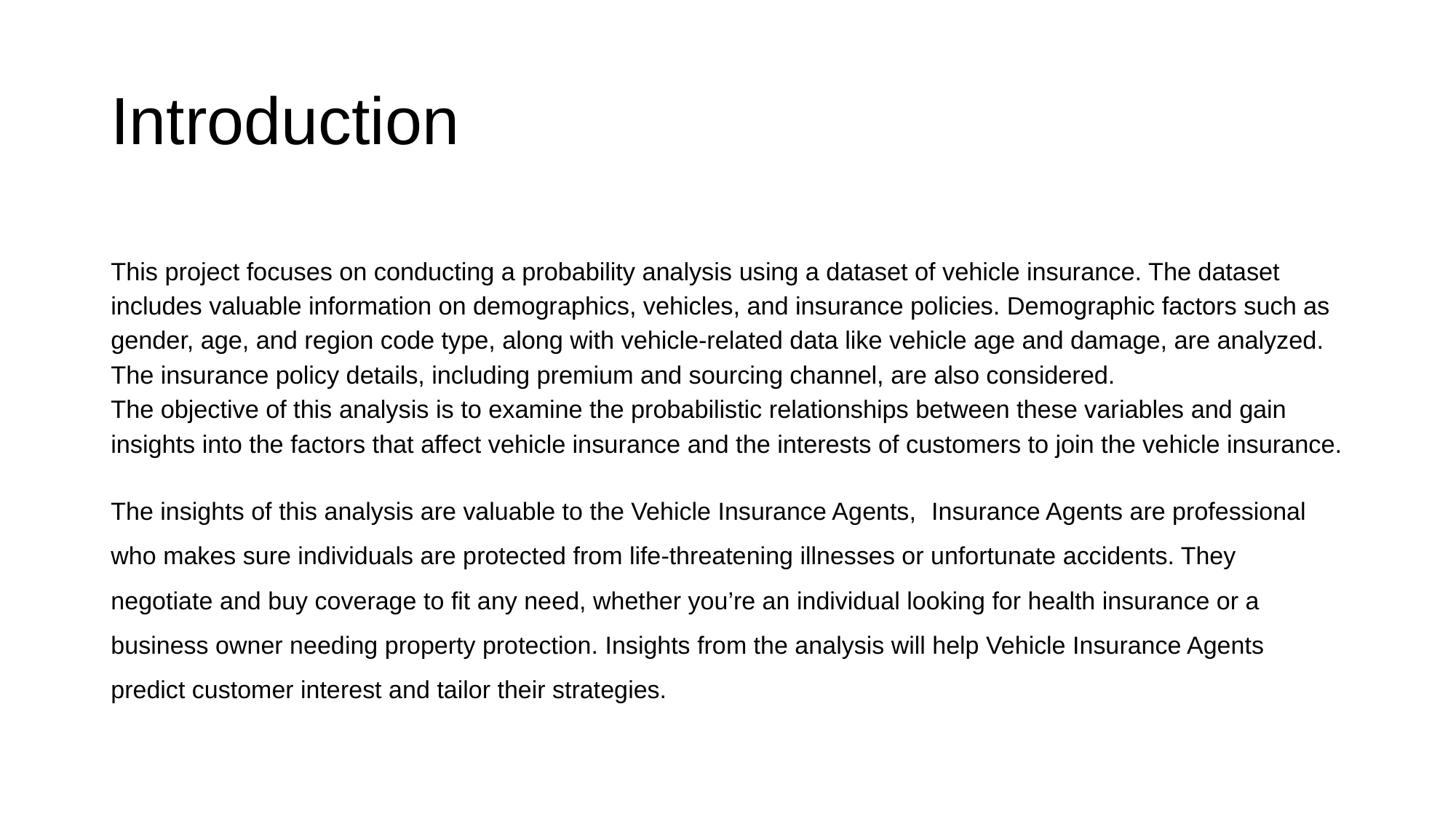

# Introduction

This project focuses on conducting a probability analysis using a dataset of vehicle insurance. The dataset includes valuable information on demographics, vehicles, and insurance policies. Demographic factors such as gender, age, and region code type, along with vehicle-related data like vehicle age and damage, are analyzed. The insurance policy details, including premium and sourcing channel, are also considered.
The objective of this analysis is to examine the probabilistic relationships between these variables and gain insights into the factors that affect vehicle insurance and the interests of customers to join the vehicle insurance.
The insights of this analysis are valuable to the Vehicle Insurance Agents,  Insurance Agents are professional who makes sure individuals are protected from life-threatening illnesses or unfortunate accidents. They negotiate and buy coverage to fit any need, whether you’re an individual looking for health insurance or a business owner needing property protection. Insights from the analysis will help Vehicle Insurance Agents predict customer interest and tailor their strategies.